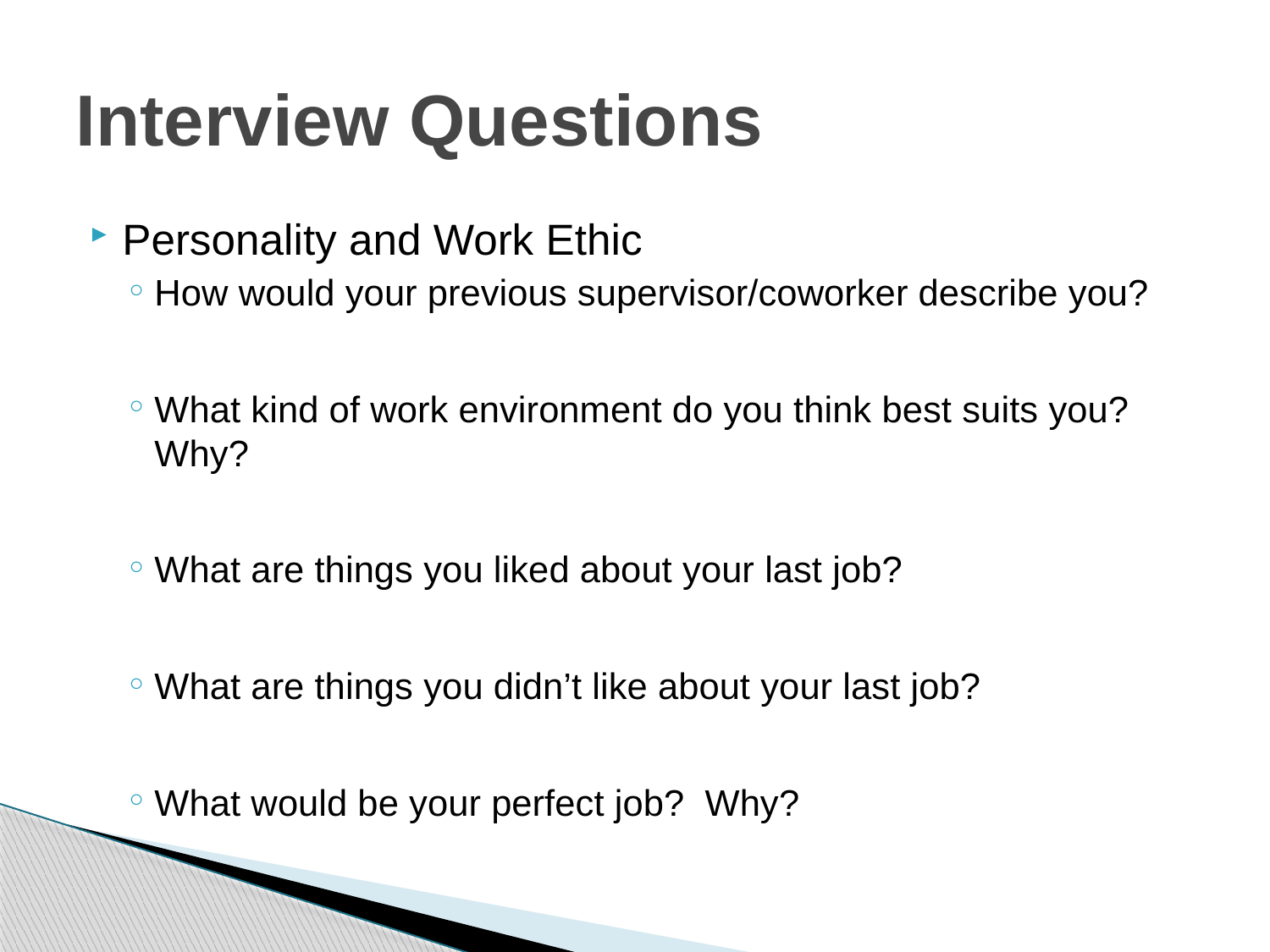

# Interview Questions
Personality and Work Ethic
How would your previous supervisor/coworker describe you?

What kind of work environment do you think best suits you?  Why?

What are things you liked about your last job?

What are things you didn’t like about your last job?

What would be your perfect job?  Why?